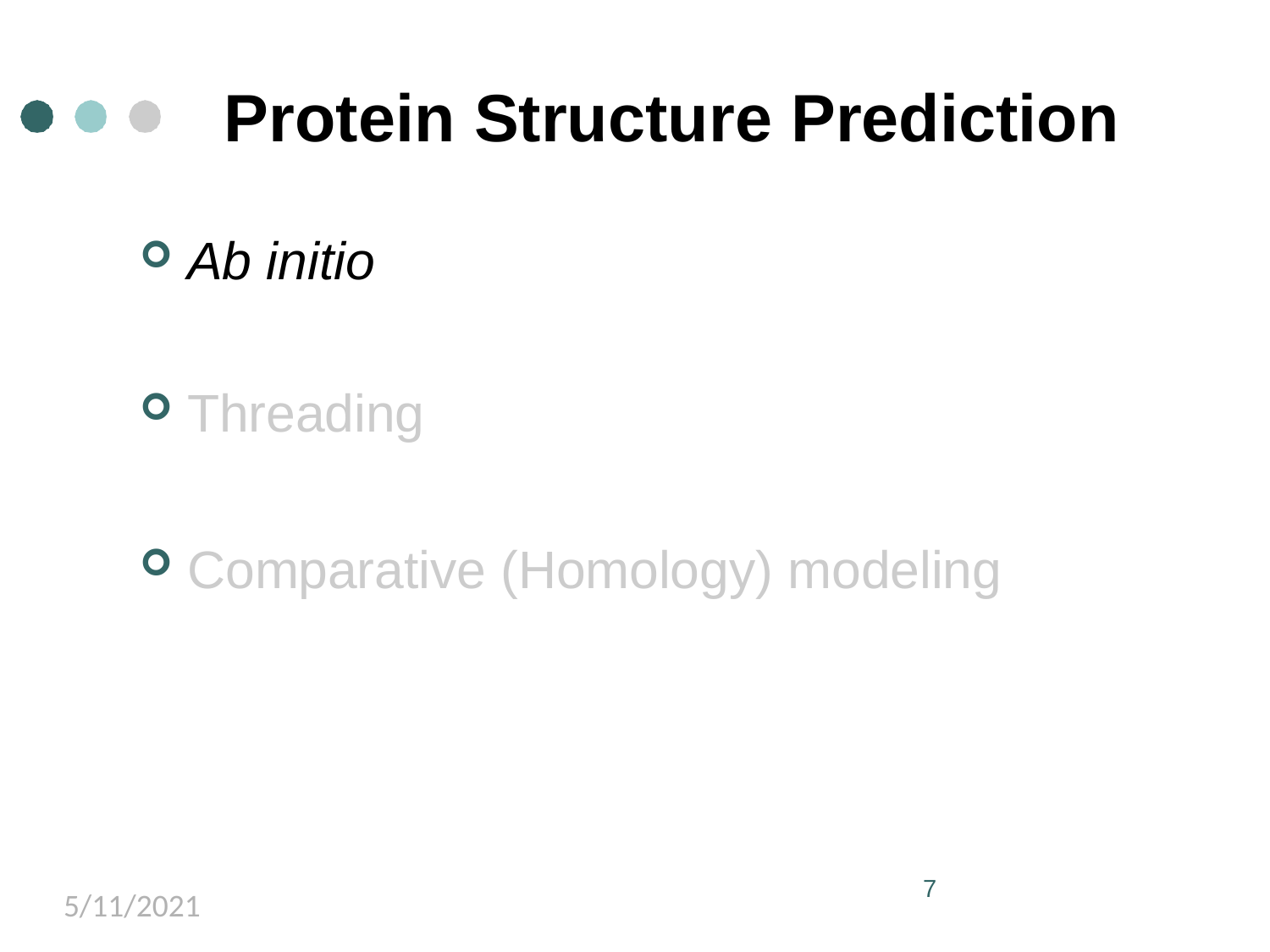

# Protein Structure Prediction
Ab initio
Threading

Comparative (Homology) modeling
7
5/11/2021